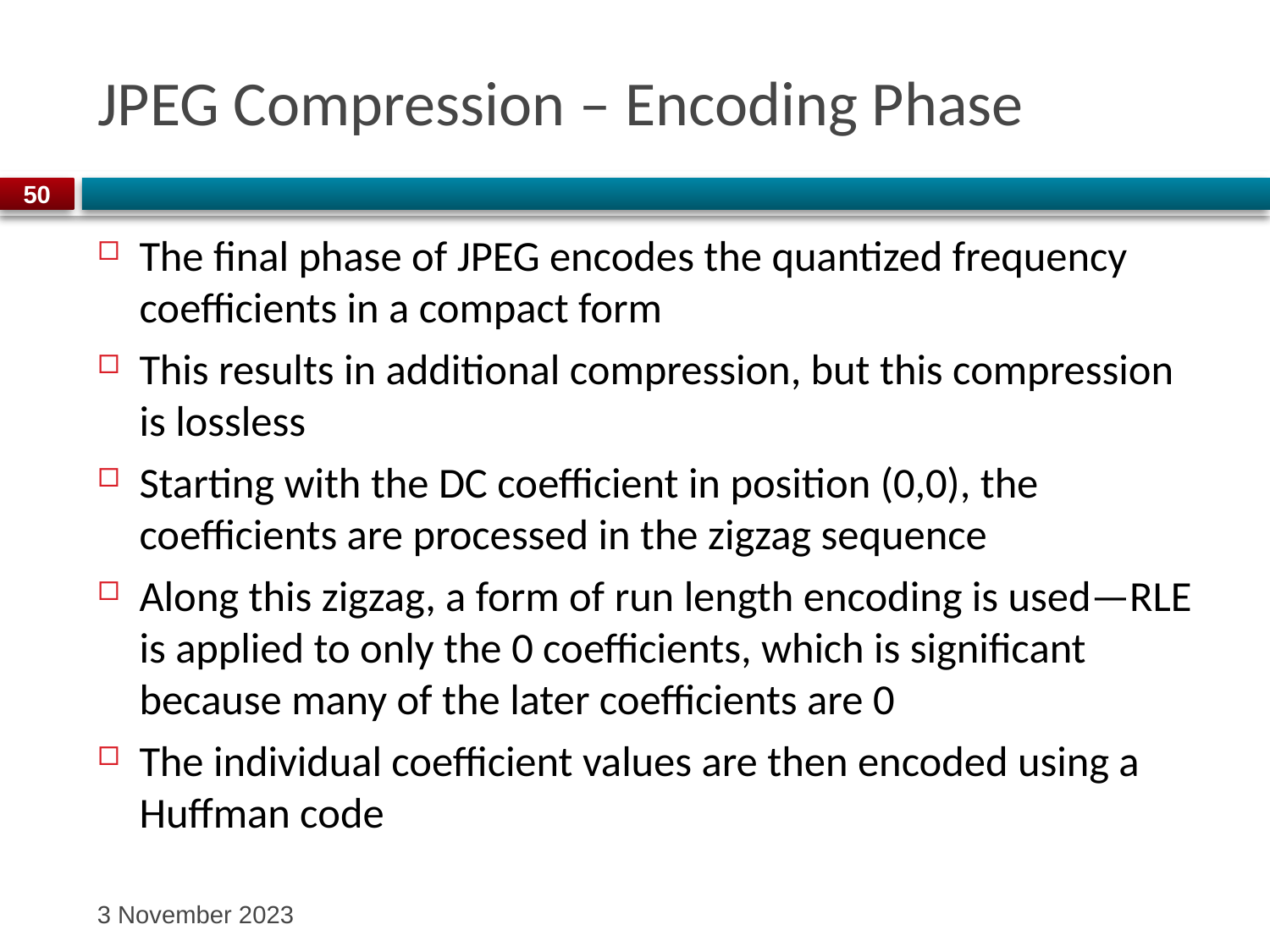

# JPEG Compression – Encoding Phase
50
The final phase of JPEG encodes the quantized frequency coefficients in a compact form
This results in additional compression, but this compression is lossless
Starting with the DC coefficient in position (0,0), the coefficients are processed in the zigzag sequence
Along this zigzag, a form of run length encoding is used—RLE is applied to only the 0 coefficients, which is significant because many of the later coefficients are 0
The individual coefficient values are then encoded using a Huffman code
3 November 2023